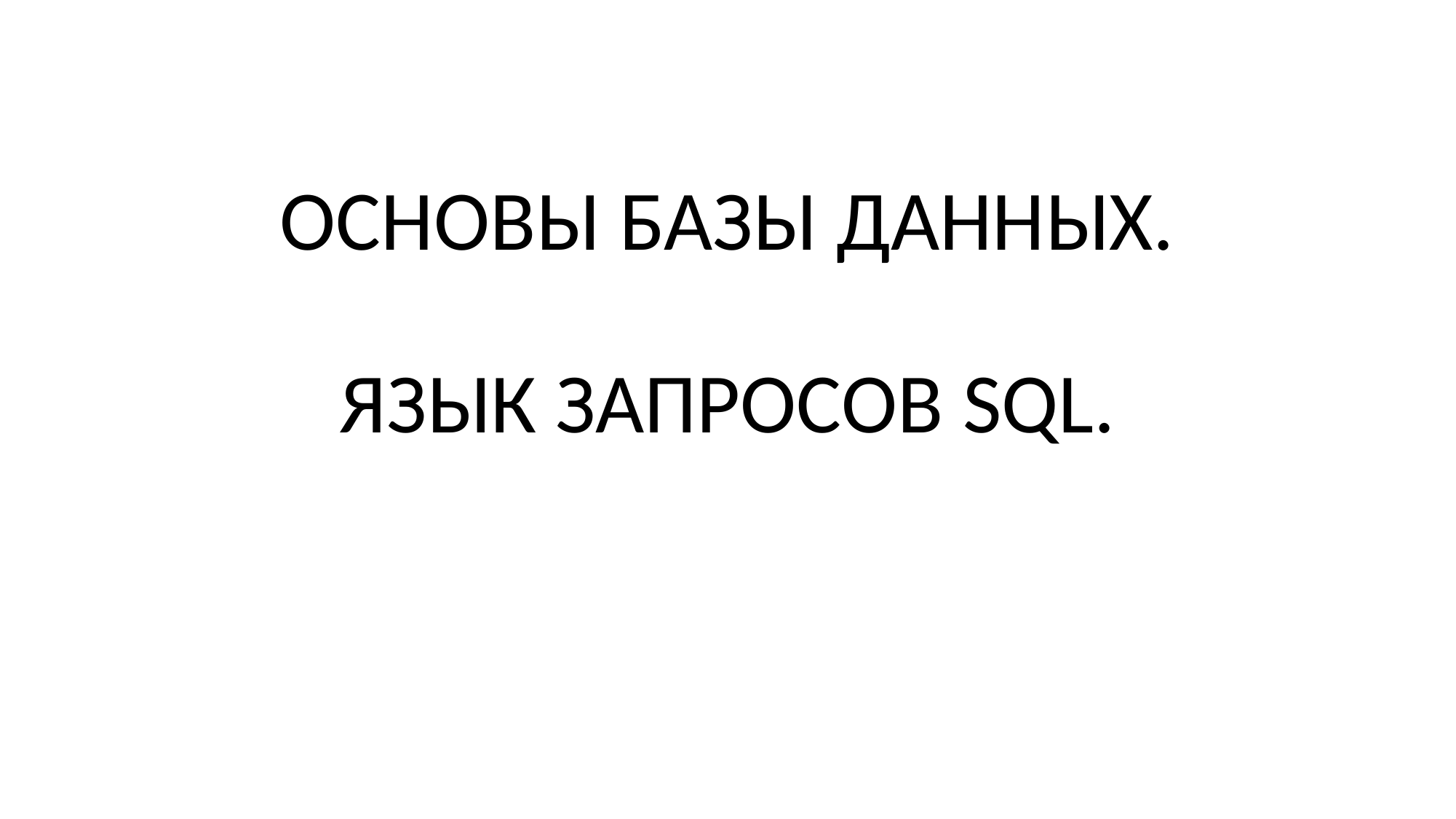

# ОСНОВЫ БАЗЫ ДАННЫХ. ЯЗЫК ЗАПРОСОВ SQL.